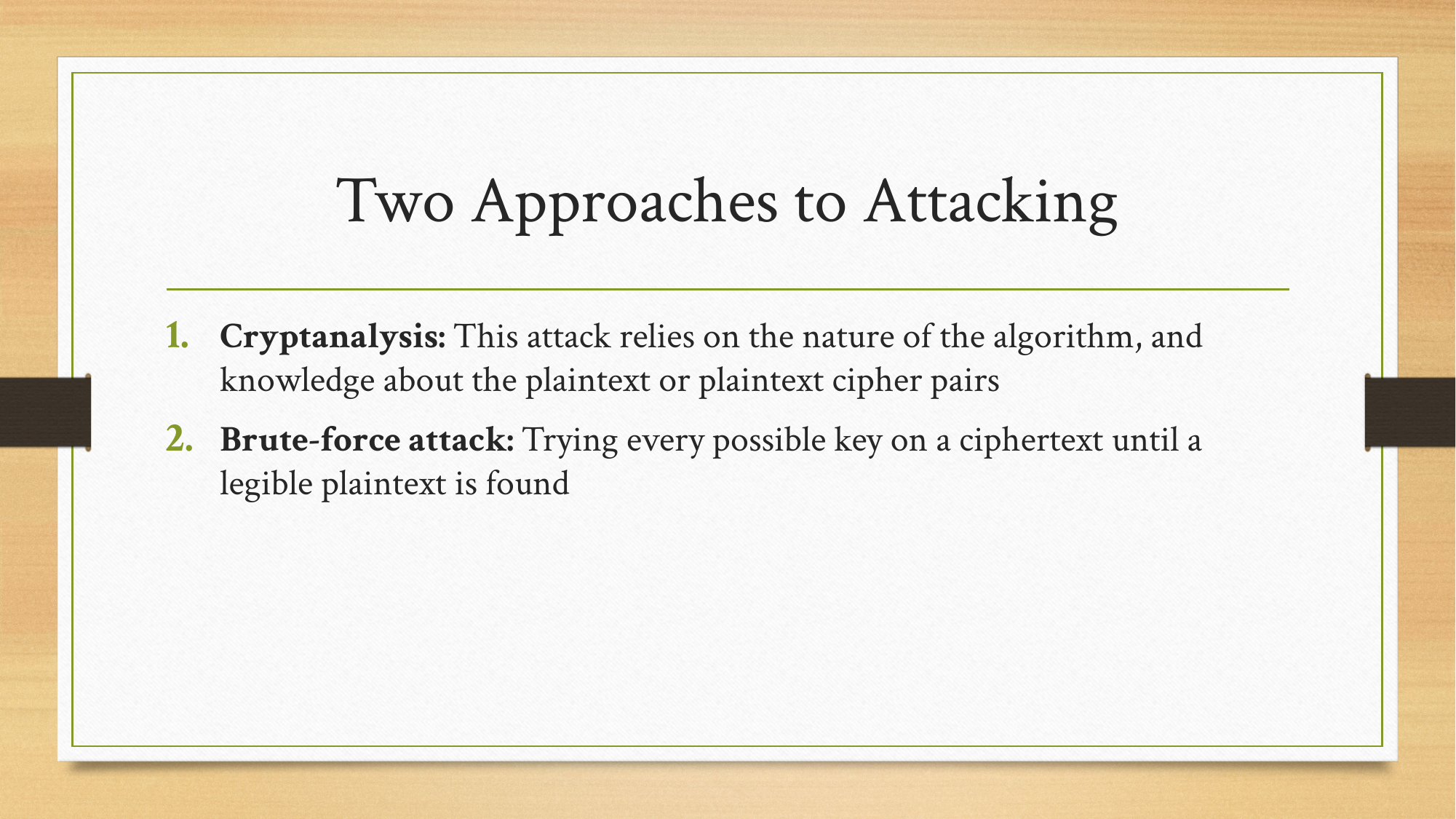

# Two Approaches to Attacking
Cryptanalysis: This attack relies on the nature of the algorithm, and knowledge about the plaintext or plaintext cipher pairs
Brute-force attack: Trying every possible key on a ciphertext until a legible plaintext is found